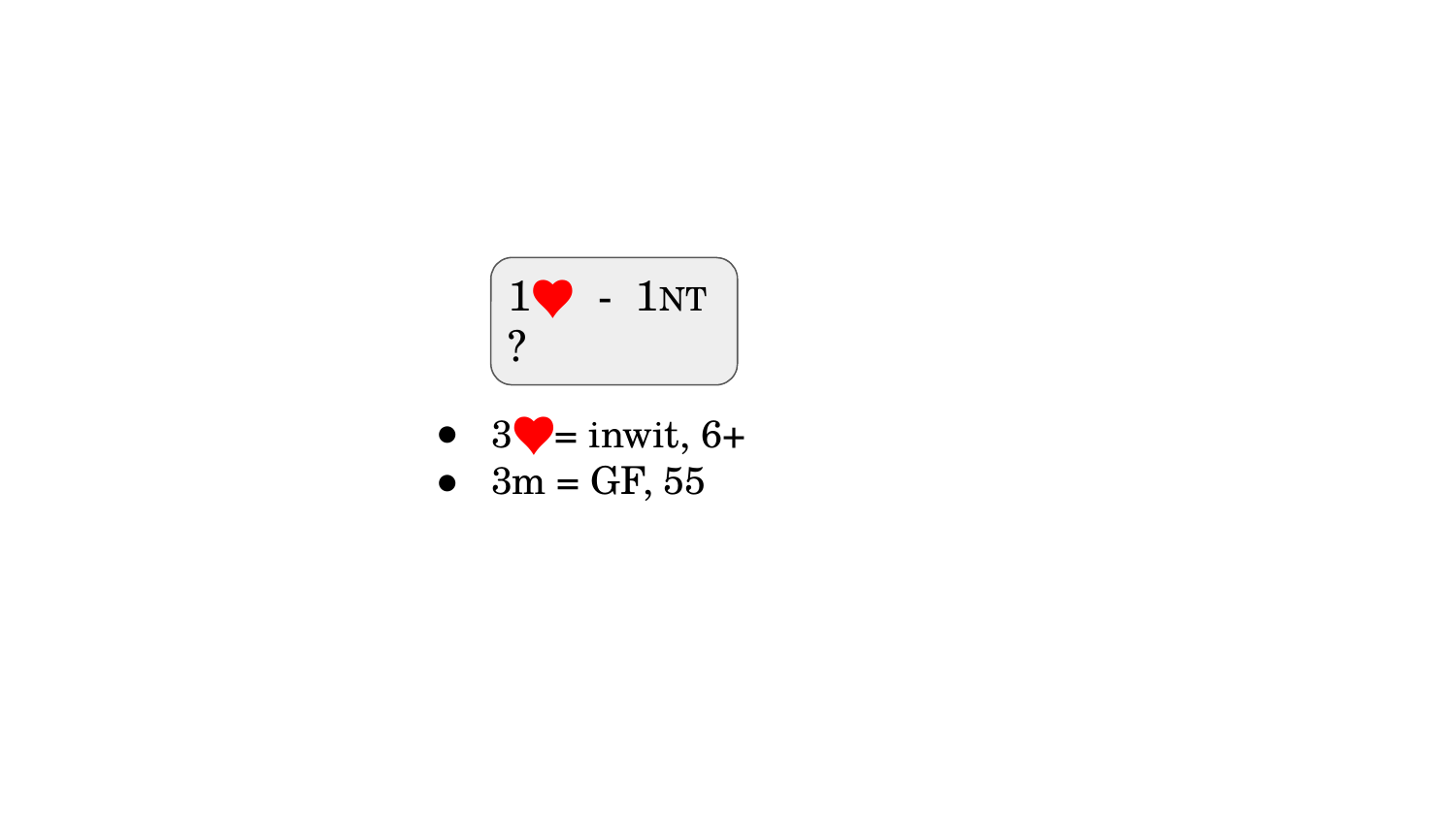

1♥  -  1NT
?

3♥= inwit, 6+
3m = GF, 55